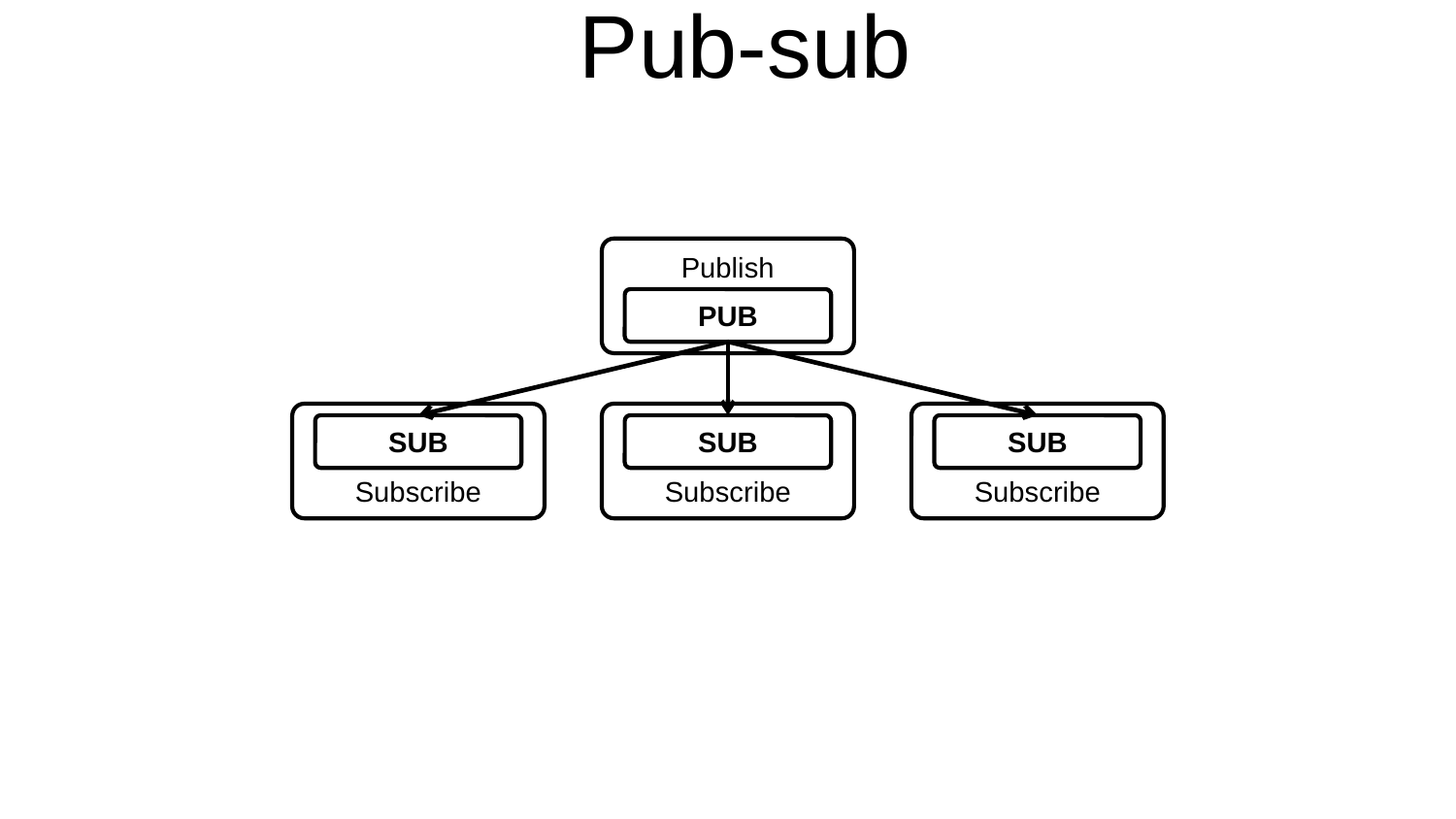

# Pub-sub
Publish
PUB
Subscribe
Subscribe
Subscribe
SUB
SUB
SUB